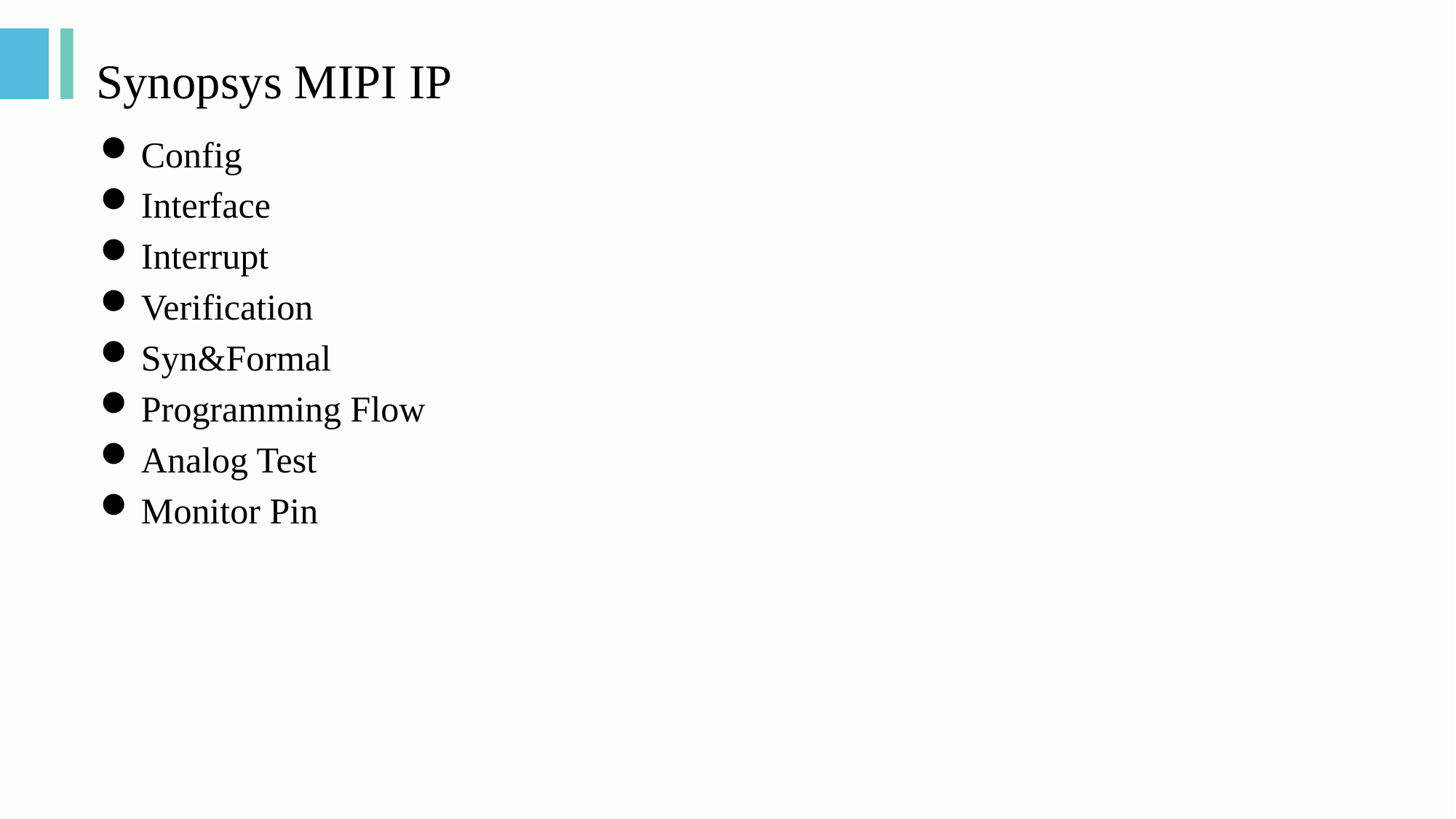

# Synopsys MIPI IP
Config
Interface
Interrupt
Verification
Syn&Formal
Programming Flow
Analog Test
Monitor Pin